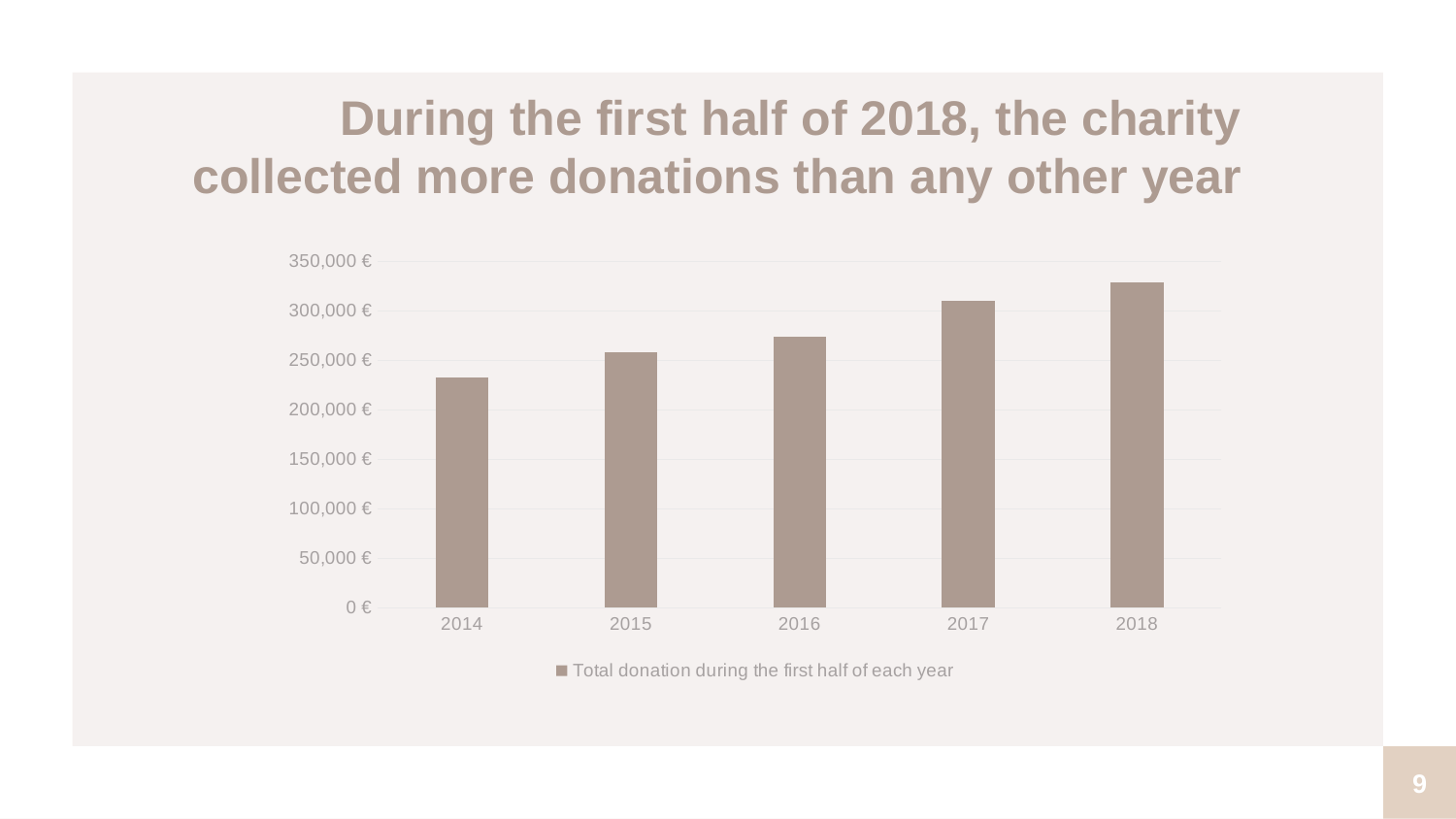

During the first half of 2018, the charity collected more donations than any other year

### Chart

| Category | Total donation during the first half of each year |
|---|---|
| 2014 | 232940.03 |
| 2015 | 258269.67 |
| 2016 | 274246.54000000004 |
| 2017 | 310361.13 |
| 2018 | 328694.74 |
9